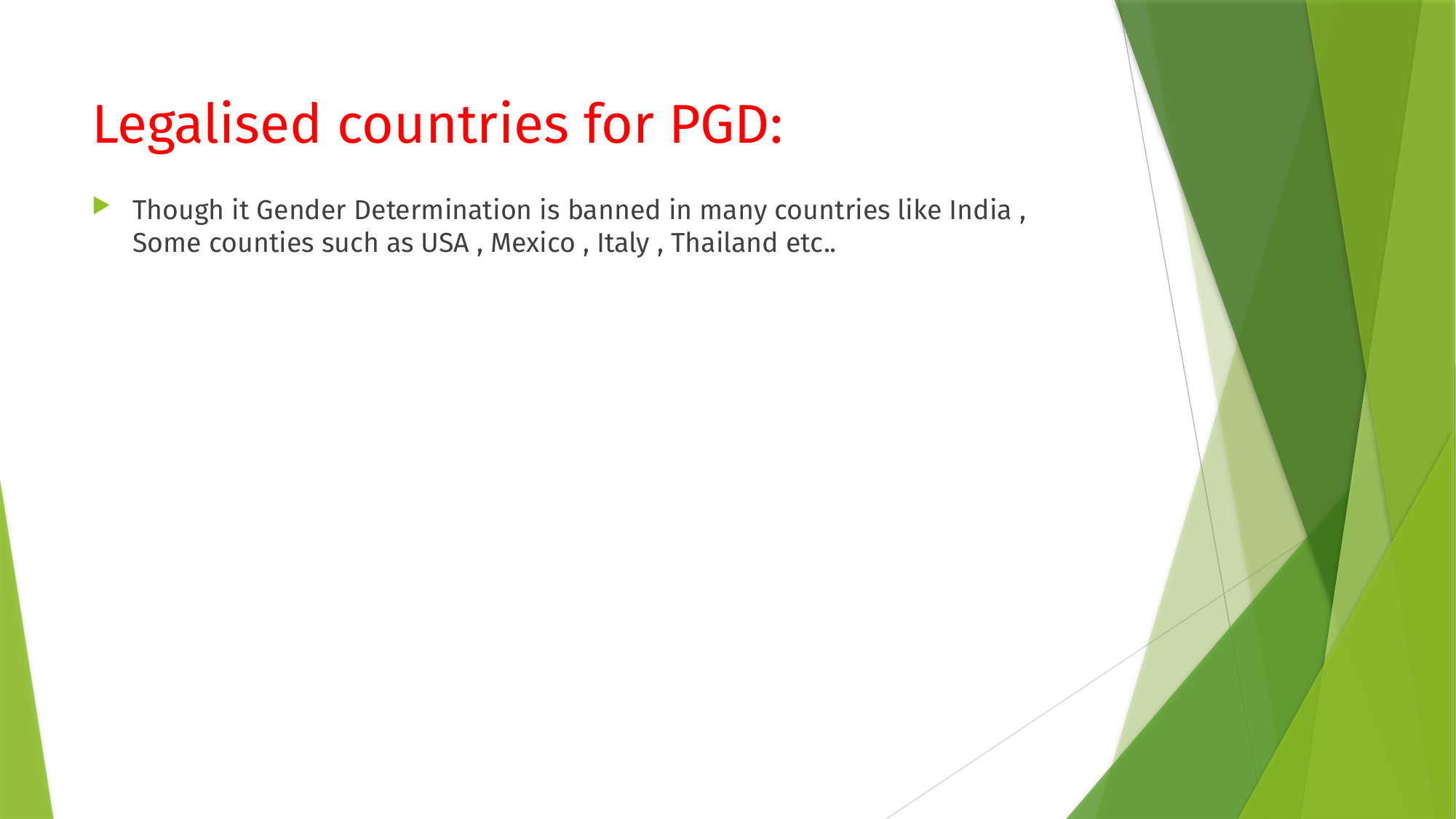

# Legalised countries for PGD:
Though it Gender Determination is banned in many countries like India , Some counties such as USA , Mexico , Italy , Thailand etc..